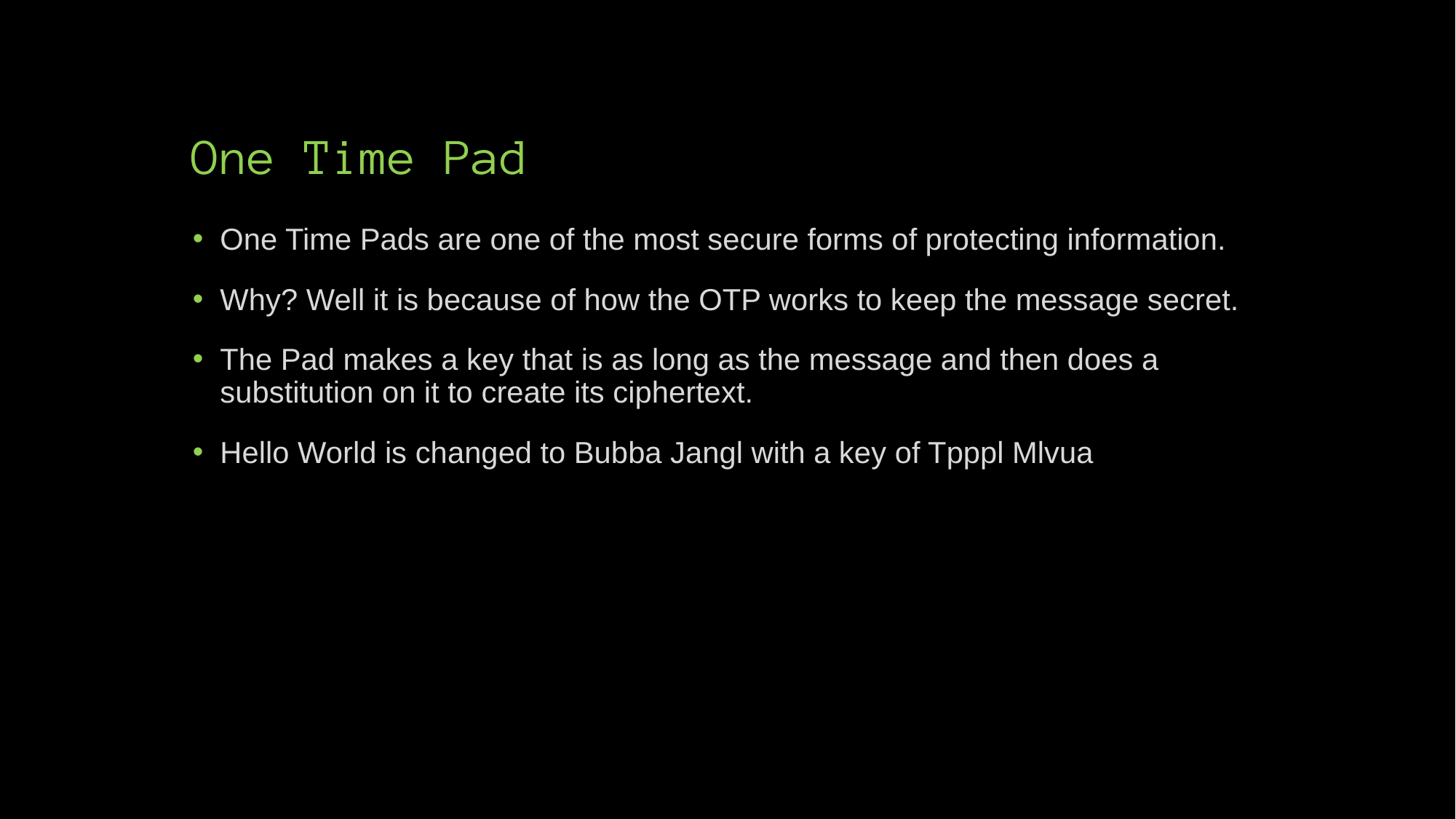

# One Time Pad
One Time Pads are one of the most secure forms of protecting information.
Why? Well it is because of how the OTP works to keep the message secret.
The Pad makes a key that is as long as the message and then does a substitution on it to create its ciphertext.
Hello World is changed to Bubba Jangl with a key of Tpppl Mlvua